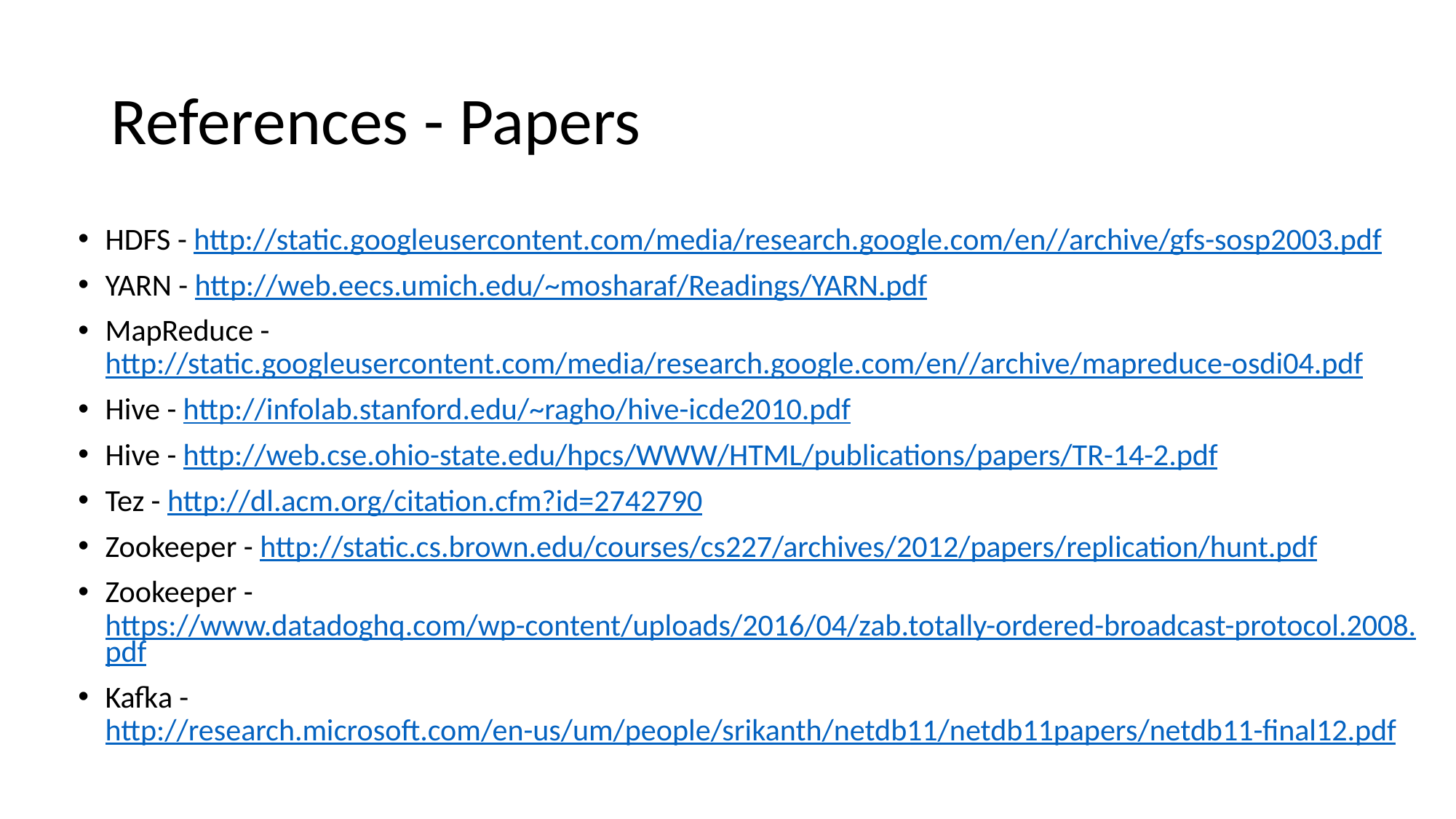

# References - Papers
HDFS - http://static.googleusercontent.com/media/research.google.com/en//archive/gfs-sosp2003.pdf
YARN - http://web.eecs.umich.edu/~mosharaf/Readings/YARN.pdf
MapReduce - http://static.googleusercontent.com/media/research.google.com/en//archive/mapreduce-osdi04.pdf
Hive - http://infolab.stanford.edu/~ragho/hive-icde2010.pdf
Hive - http://web.cse.ohio-state.edu/hpcs/WWW/HTML/publications/papers/TR-14-2.pdf
Tez - http://dl.acm.org/citation.cfm?id=2742790
Zookeeper - http://static.cs.brown.edu/courses/cs227/archives/2012/papers/replication/hunt.pdf
Zookeeper - https://www.datadoghq.com/wp-content/uploads/2016/04/zab.totally-ordered-broadcast-protocol.2008.pdf
Kafka - http://research.microsoft.com/en-us/um/people/srikanth/netdb11/netdb11papers/netdb11-final12.pdf